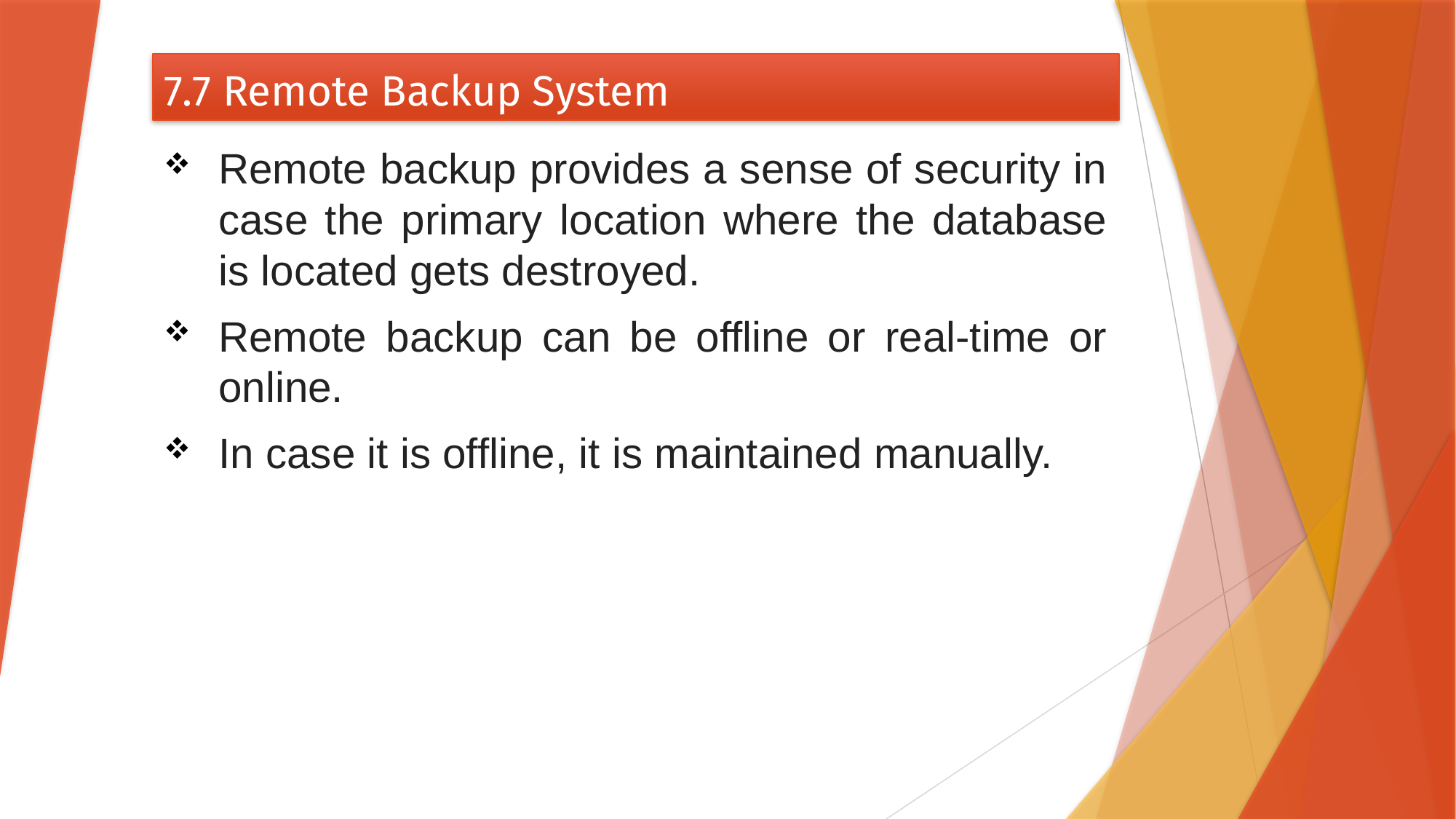

# 7.7 Remote Backup System
Remote backup provides a sense of security in case the primary location where the database is located gets destroyed.
Remote backup can be offline or real-time or online.
In case it is offline, it is maintained manually.